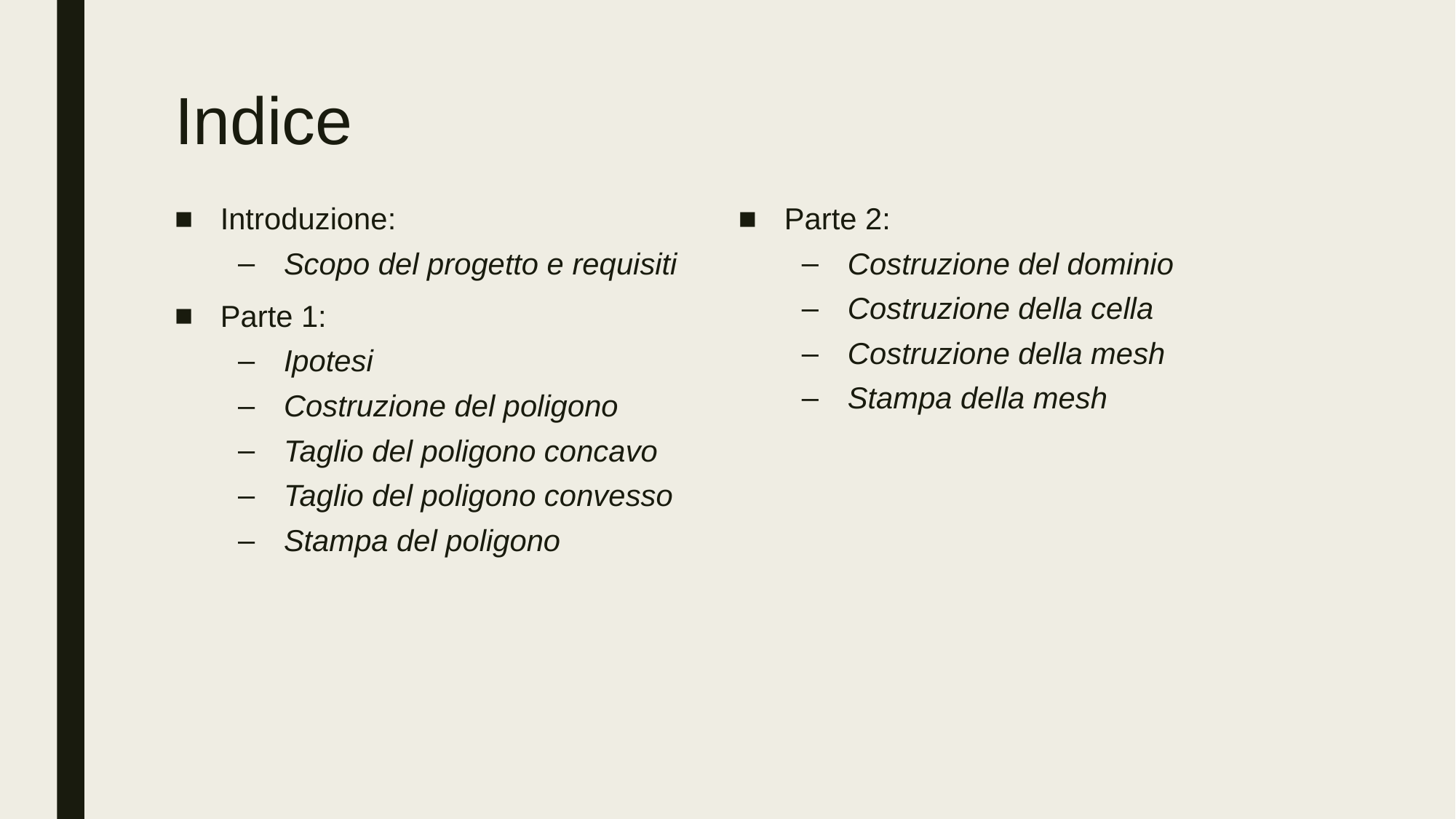

# Indice
Introduzione:
Scopo del progetto e requisiti
Parte 1:
Ipotesi
Costruzione del poligono
Taglio del poligono concavo
Taglio del poligono convesso
Stampa del poligono

Parte 2:
Costruzione del dominio
Costruzione della cella
Costruzione della mesh
Stampa della mesh